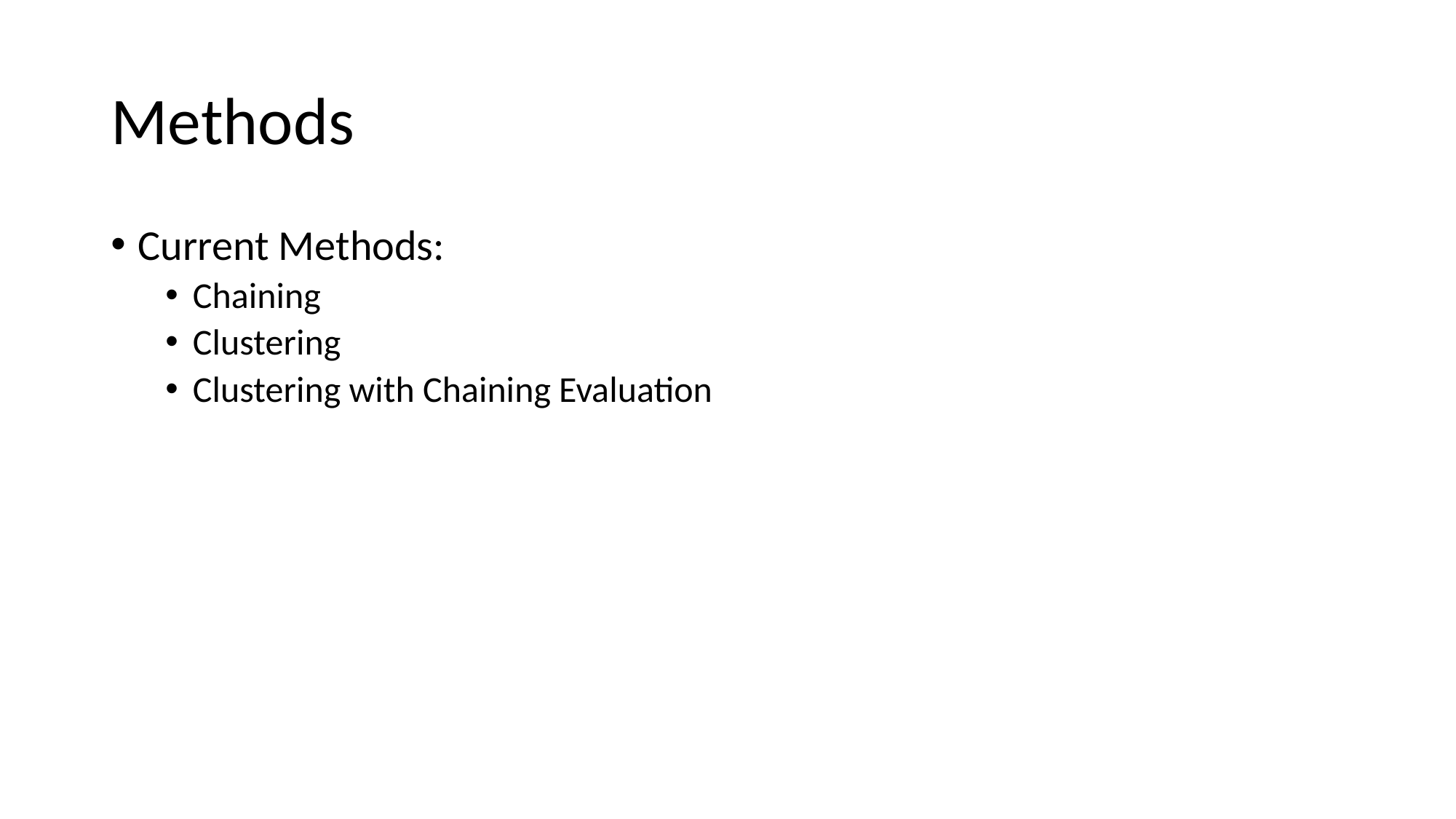

# Methods
Current Methods:
Chaining
Clustering
Clustering with Chaining Evaluation